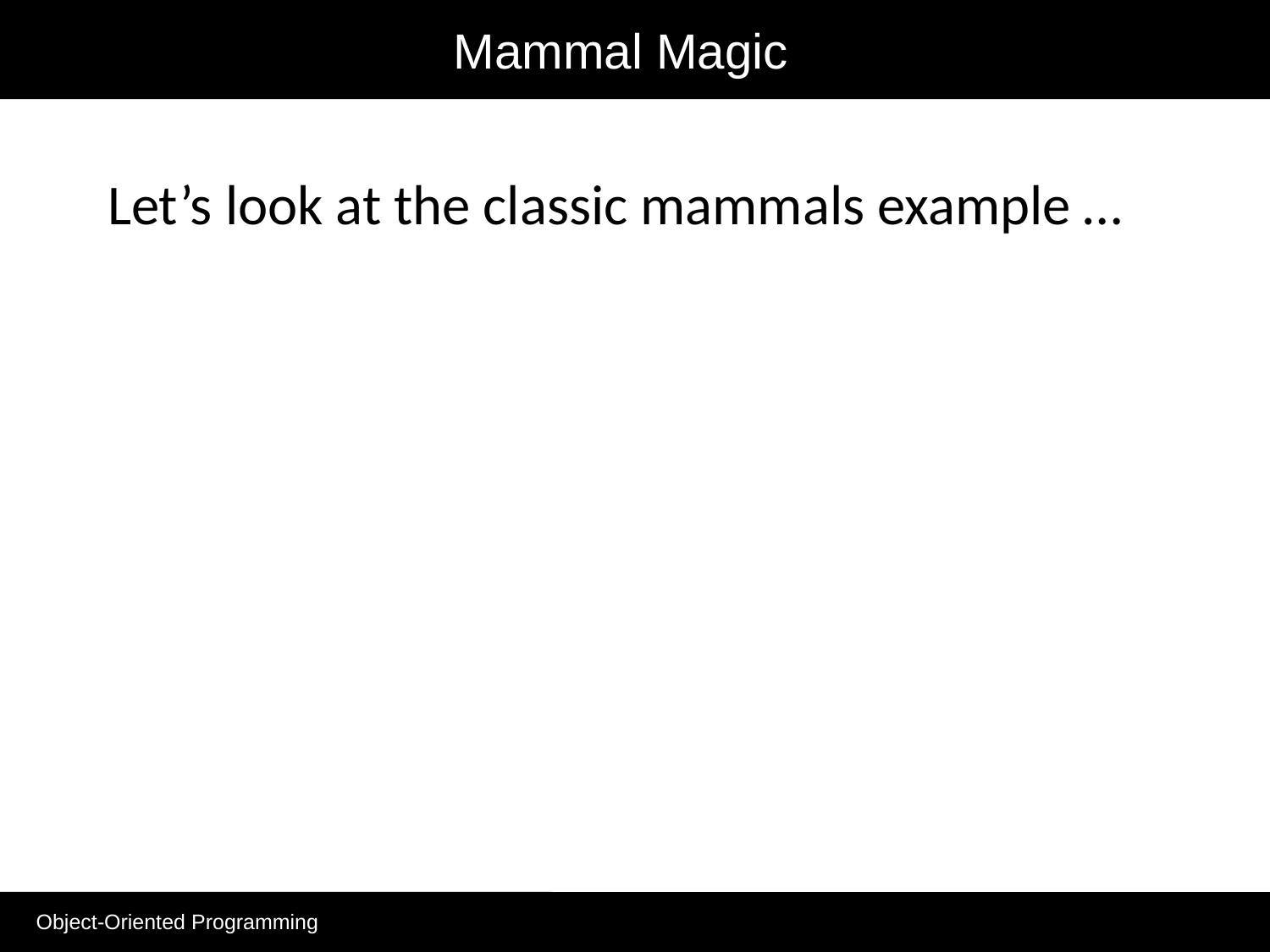

# Mammal Magic
Let’s look at the classic mammals example …